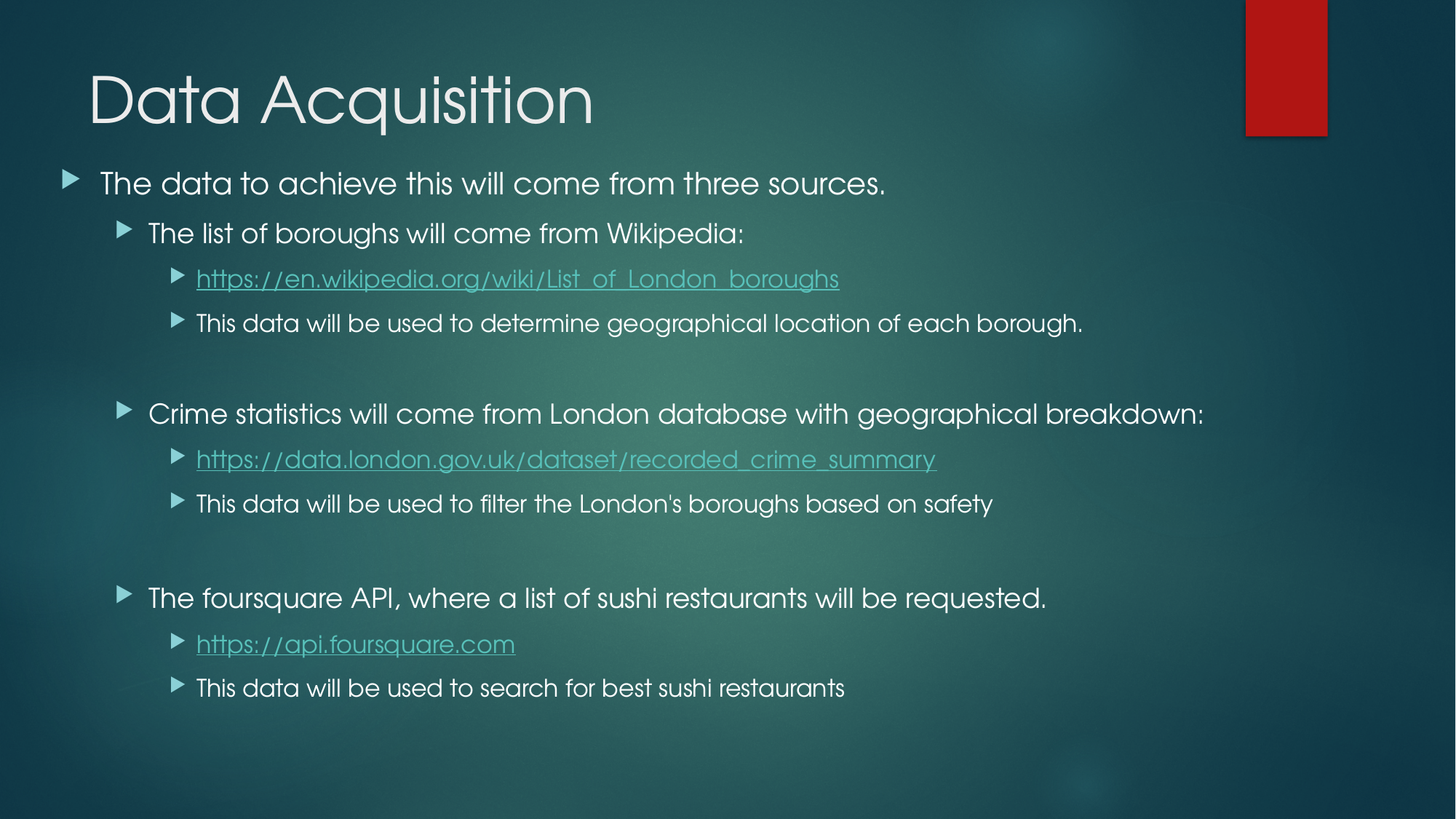

Data Acquisition
The data to achieve this will come from three sources.
The list of boroughs will come from Wikipedia:
https://en.wikipedia.org/wiki/List_of_London_boroughs
This data will be used to determine geographical location of each borough.

Crime statistics will come from London database with geographical breakdown:
https://data.london.gov.uk/dataset/recorded_crime_summary
This data will be used to filter the London's boroughs based on safety

The foursquare API, where a list of sushi restaurants will be requested.
https://api.foursquare.com
This data will be used to search for best sushi restaurants